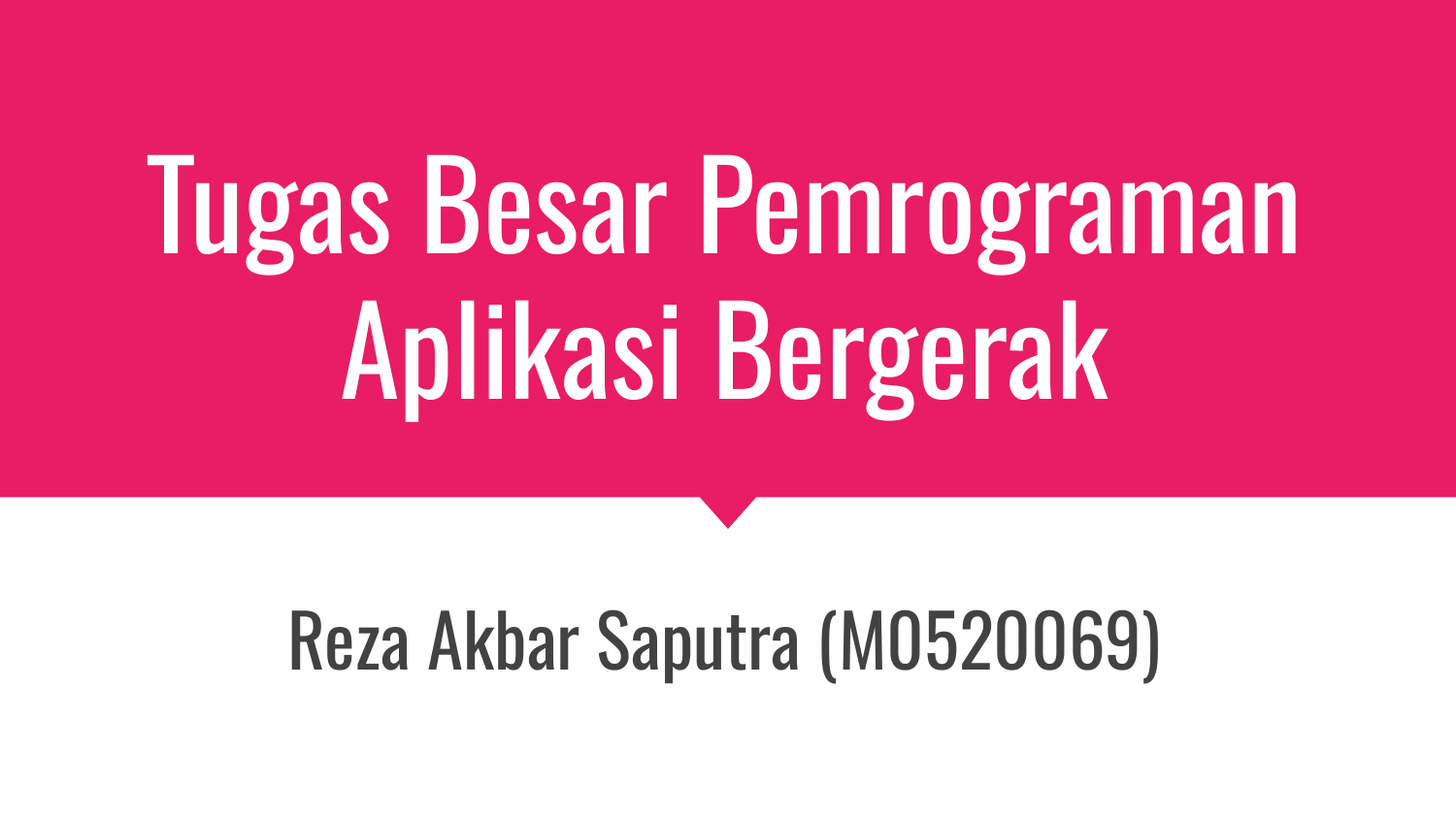

# Tugas Besar Pemrograman Aplikasi Bergerak
Reza Akbar Saputra (M0520069)